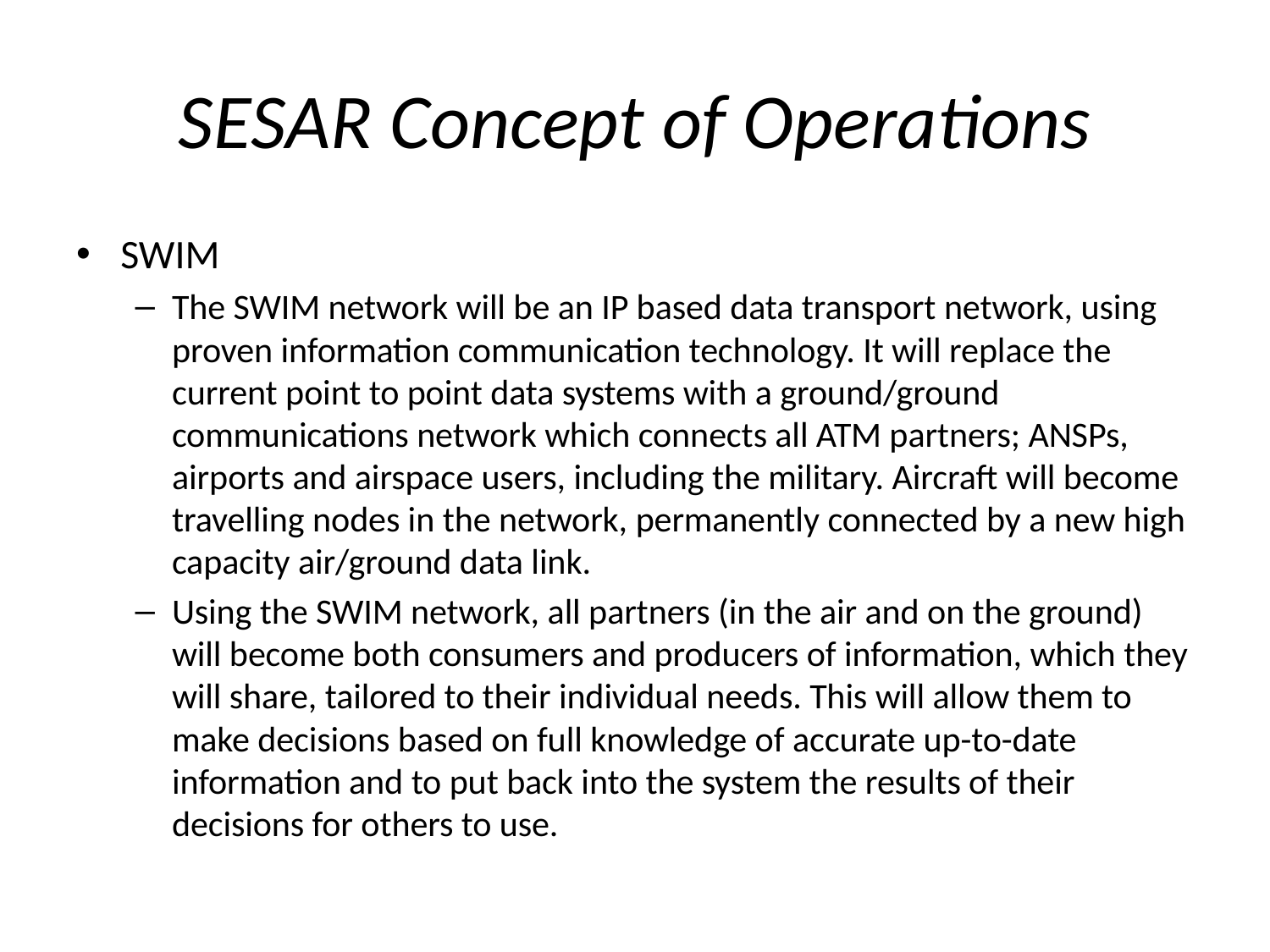

# SESAR Concept of Operations
SWIM
The SWIM network will be an IP based data transport network, using proven information communication technology. It will replace the current point to point data systems with a ground/ground communications network which connects all ATM partners; ANSPs, airports and airspace users, including the military. Aircraft will become travelling nodes in the network, permanently connected by a new high capacity air/ground data link.
Using the SWIM network, all partners (in the air and on the ground) will become both consumers and producers of information, which they will share, tailored to their individual needs. This will allow them to make decisions based on full knowledge of accurate up-to-date information and to put back into the system the results of their decisions for others to use.